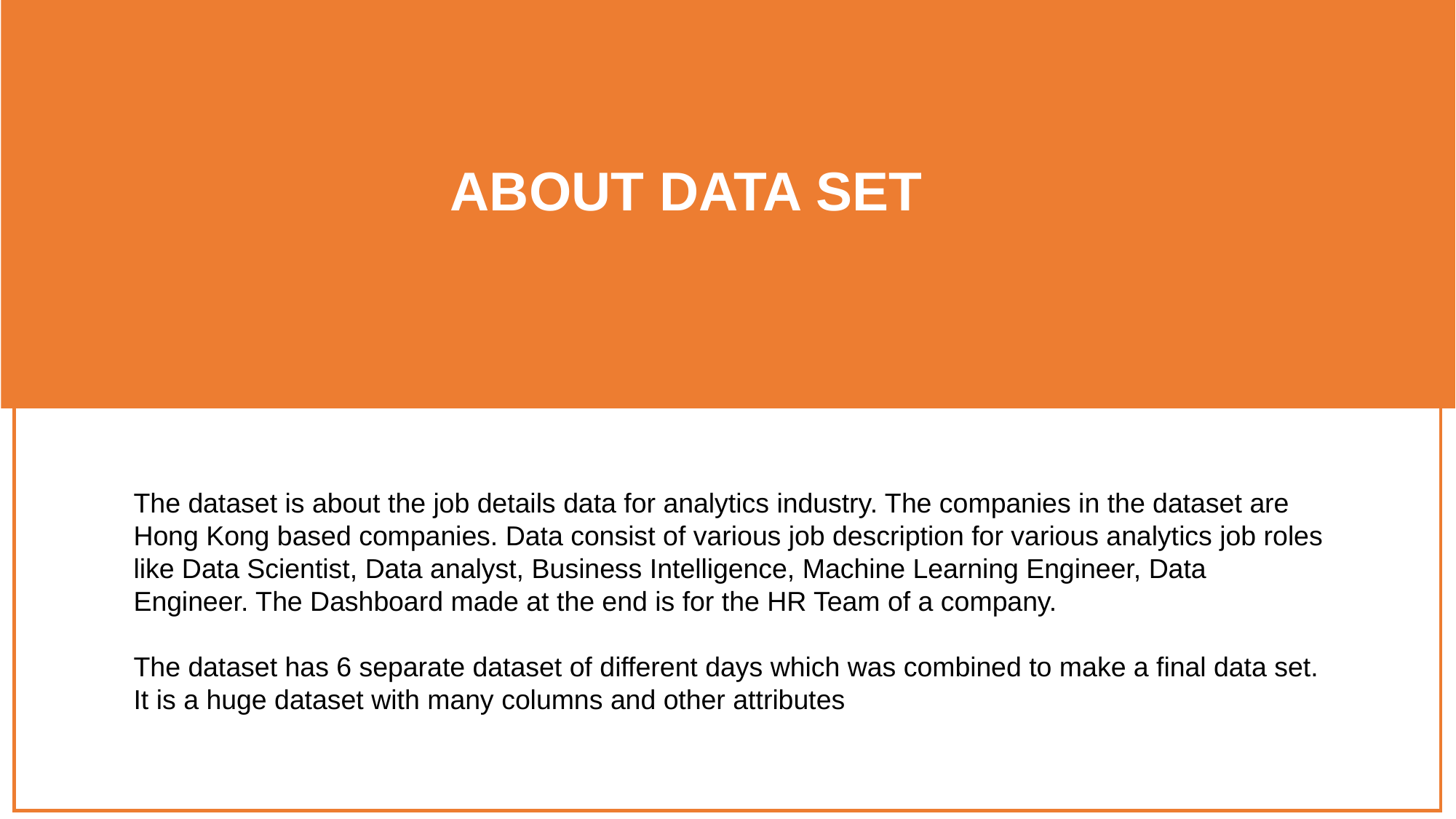

ABOUT DATA SET
The dataset is about the job details data for analytics industry. The companies in the dataset are Hong Kong based companies. Data consist of various job description for various analytics job roles like Data Scientist, Data analyst, Business Intelligence, Machine Learning Engineer, Data Engineer. The Dashboard made at the end is for the HR Team of a company.

The dataset has 6 separate dataset of different days which was combined to make a final data set. It is a huge dataset with many columns and other attributes